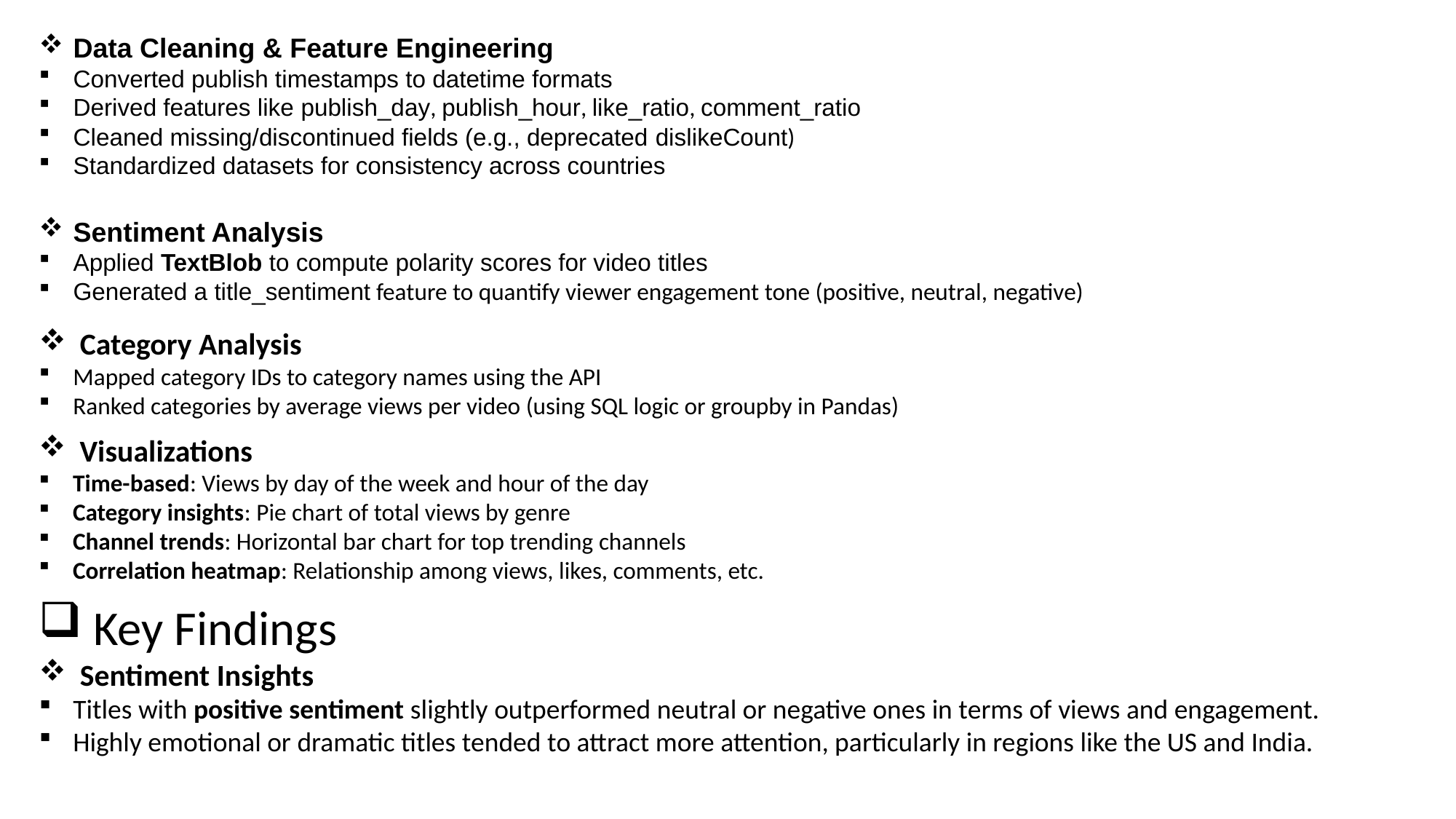

Data Cleaning & Feature Engineering
Converted publish timestamps to datetime formats
Derived features like publish_day, publish_hour, like_ratio, comment_ratio
Cleaned missing/discontinued fields (e.g., deprecated dislikeCount)
Standardized datasets for consistency across countries

Sentiment Analysis
Applied TextBlob to compute polarity scores for video titles
Generated a title_sentiment feature to quantify viewer engagement tone (positive, neutral, negative)

Category Analysis
Mapped category IDs to category names using the API
Ranked categories by average views per video (using SQL logic or groupby in Pandas)
Visualizations
Time-based: Views by day of the week and hour of the day
Category insights: Pie chart of total views by genre
Channel trends: Horizontal bar chart for top trending channels
Correlation heatmap: Relationship among views, likes, comments, etc.
Key Findings
Sentiment Insights
Titles with positive sentiment slightly outperformed neutral or negative ones in terms of views and engagement.
Highly emotional or dramatic titles tended to attract more attention, particularly in regions like the US and India.